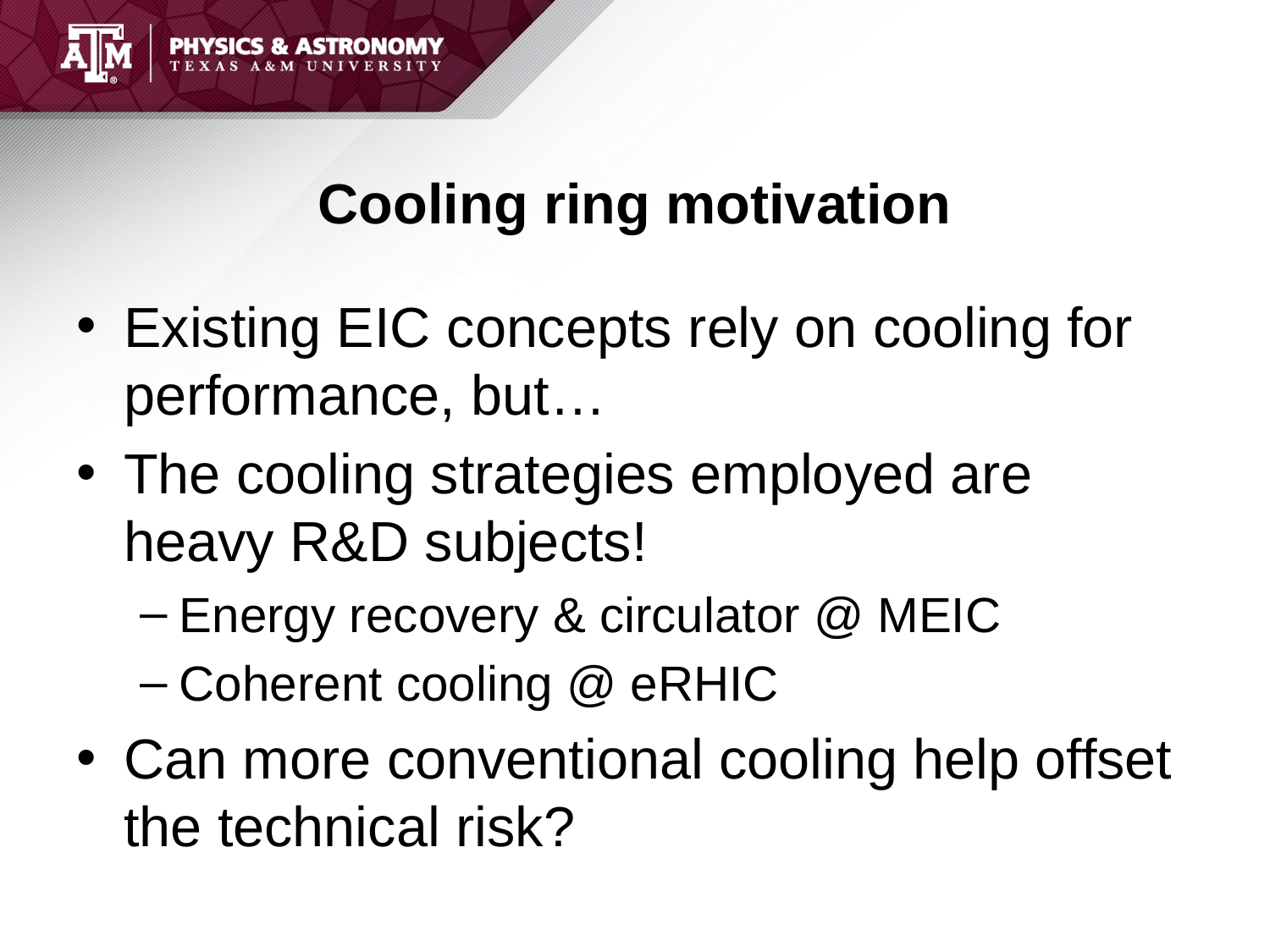

# Cooling ring motivation
Existing EIC concepts rely on cooling for performance, but…
The cooling strategies employed are heavy R&D subjects!
Energy recovery & circulator @ MEIC
Coherent cooling @ eRHIC
Can more conventional cooling help offset the technical risk?